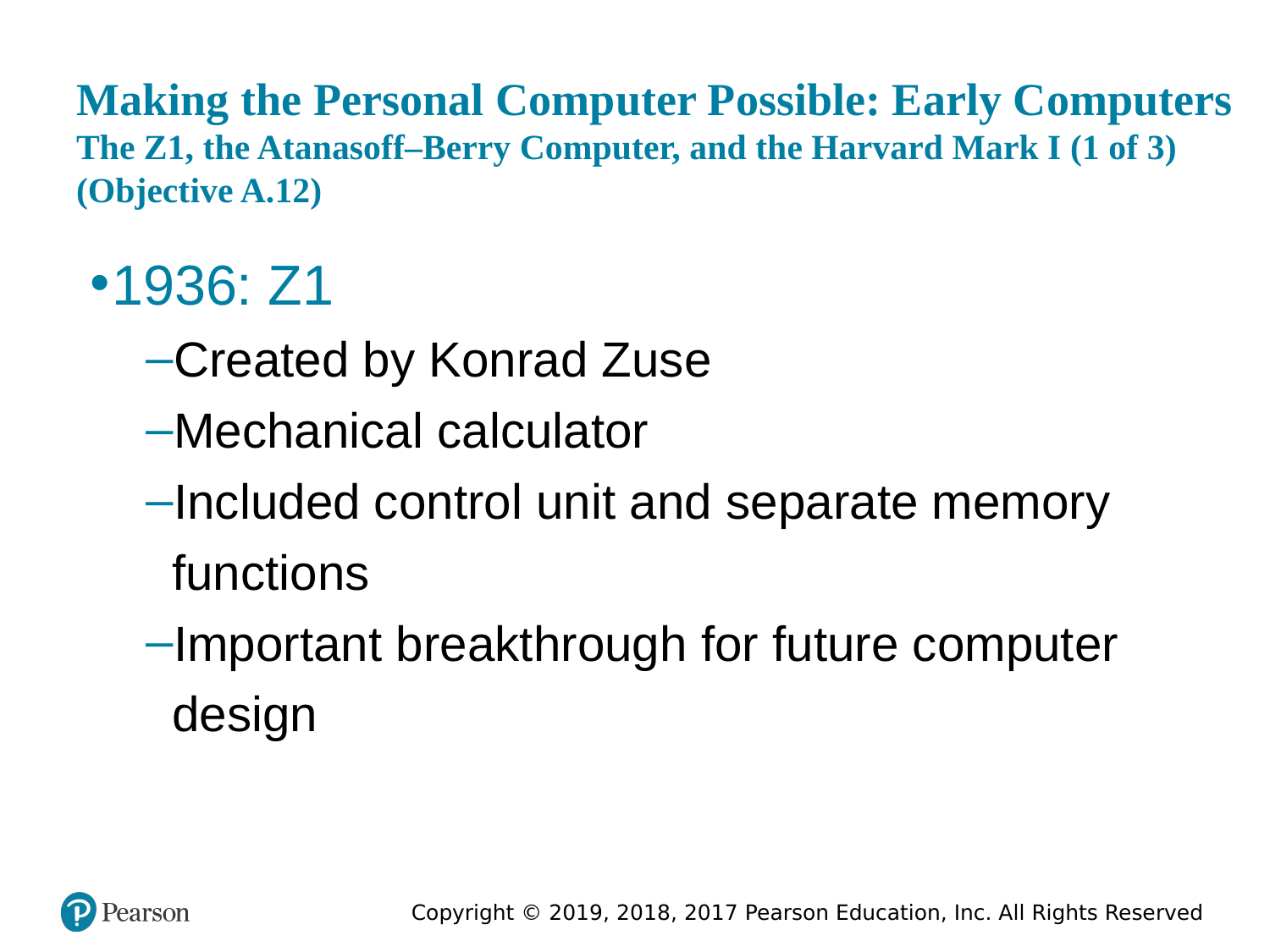

# Making the Personal Computer Possible: Early Computers The Z1, the Atanasoff–Berry Computer, and the Harvard Mark I (1 of 3) (Objective A.12)
1936: Z1
Created by Konrad Zuse
Mechanical calculator
Included control unit and separate memory functions
Important breakthrough for future computer design